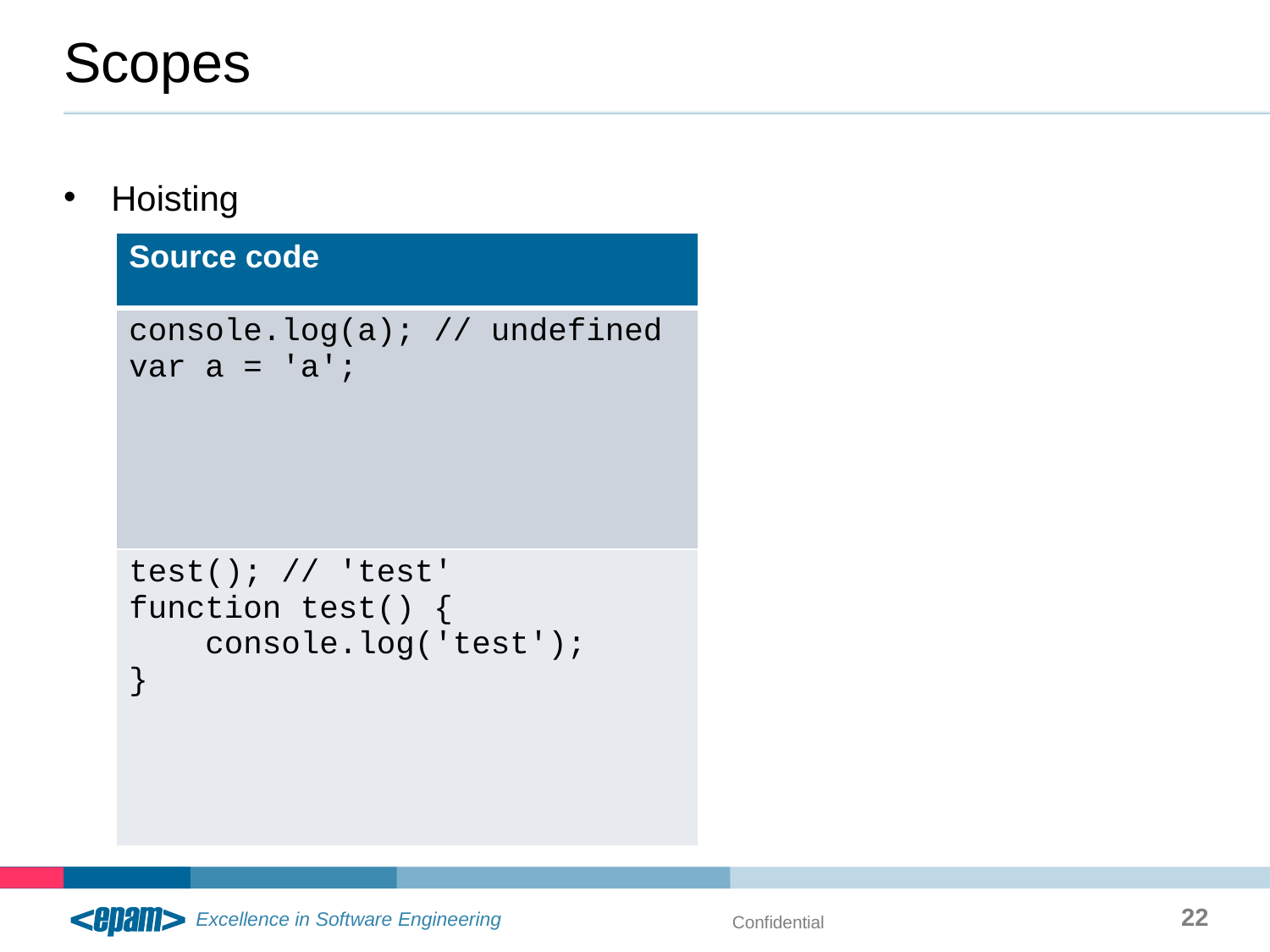

# Scopes
Hoisting

| Source code |
| --- |
| console.log(a); // undefined var a = 'a'; |
| test(); // 'test' function test() { console.log('test'); } |
22
Confidential